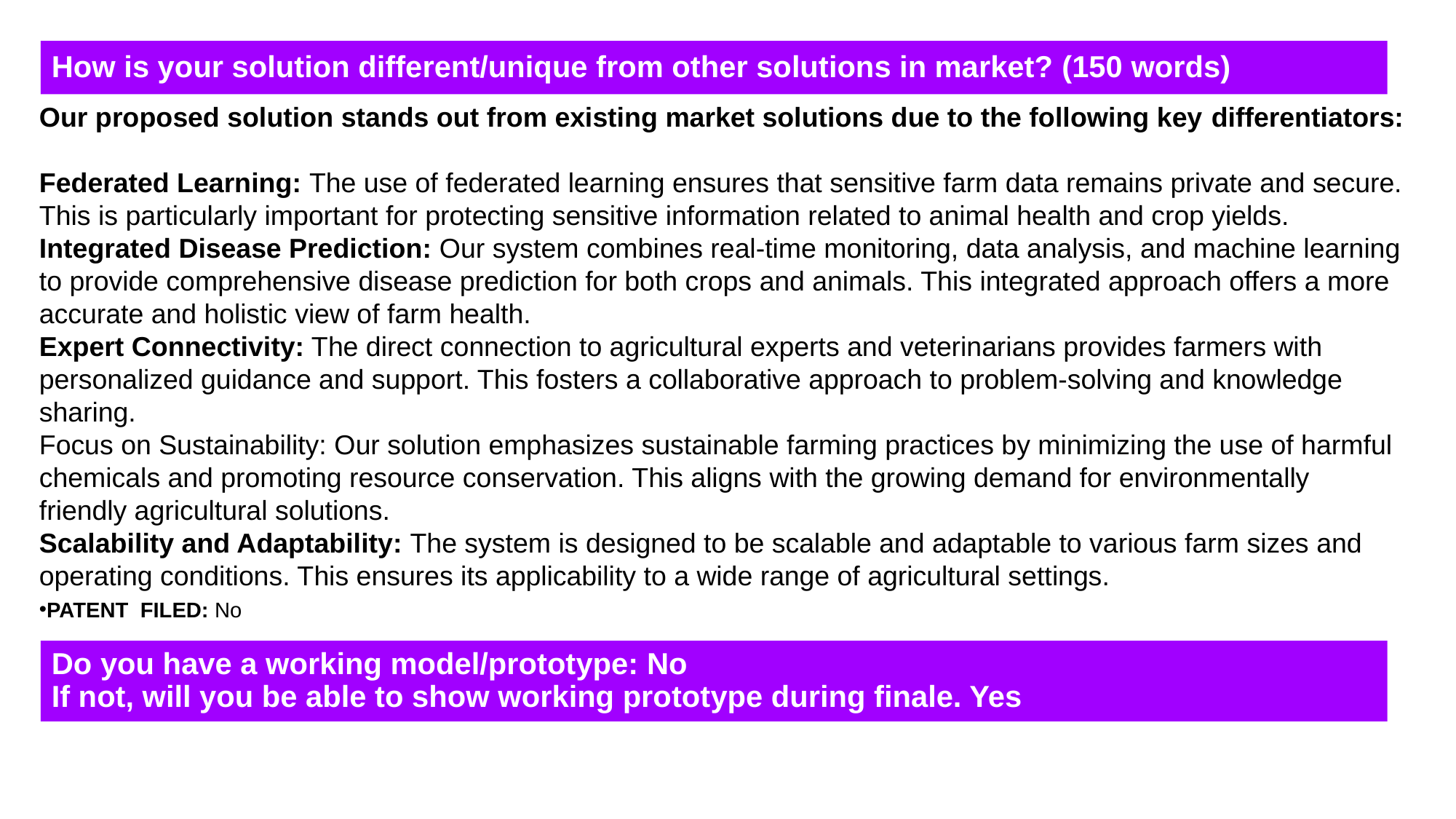

How is your solution different/unique from other solutions in market? (150 words)
Our proposed solution stands out from existing market solutions due to the following key differentiators:

Federated Learning: The use of federated learning ensures that sensitive farm data remains private and secure. This is particularly important for protecting sensitive information related to animal health and crop yields.
Integrated Disease Prediction: Our system combines real-time monitoring, data analysis, and machine learning to provide comprehensive disease prediction for both crops and animals. This integrated approach offers a more accurate and holistic view of farm health.
Expert Connectivity: The direct connection to agricultural experts and veterinarians provides farmers with personalized guidance and support. This fosters a collaborative approach to problem-solving and knowledge sharing.
Focus on Sustainability: Our solution emphasizes sustainable farming practices by minimizing the use of harmful chemicals and promoting resource conservation. This aligns with the growing demand for environmentally friendly agricultural solutions.
Scalability and Adaptability: The system is designed to be scalable and adaptable to various farm sizes and operating conditions. This ensures its applicability to a wide range of agricultural settings.
PATENT  FILED: No
Do you have a working model/prototype: No
If not, will you be able to show working prototype during finale. Yes